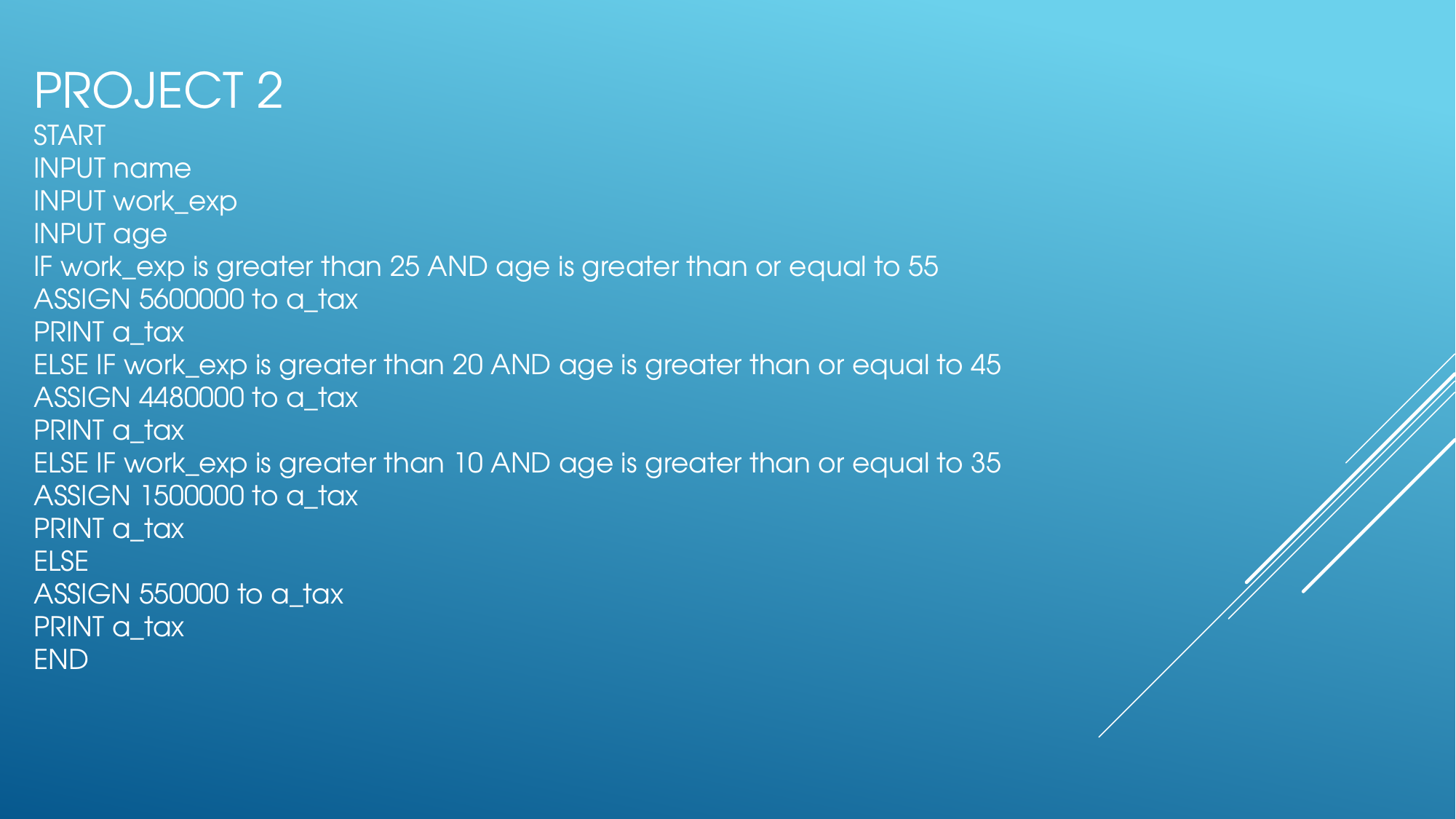

PROJECT 2
START
INPUT name
INPUT work_exp
INPUT age
IF work_exp is greater than 25 AND age is greater than or equal to 55
ASSIGN 5600000 to a_tax
PRINT a_tax
ELSE IF work_exp is greater than 20 AND age is greater than or equal to 45
ASSIGN 4480000 to a_tax
PRINT a_tax
ELSE IF work_exp is greater than 10 AND age is greater than or equal to 35
ASSIGN 1500000 to a_tax
PRINT a_tax
ELSE
ASSIGN 550000 to a_tax
PRINT a_tax
END